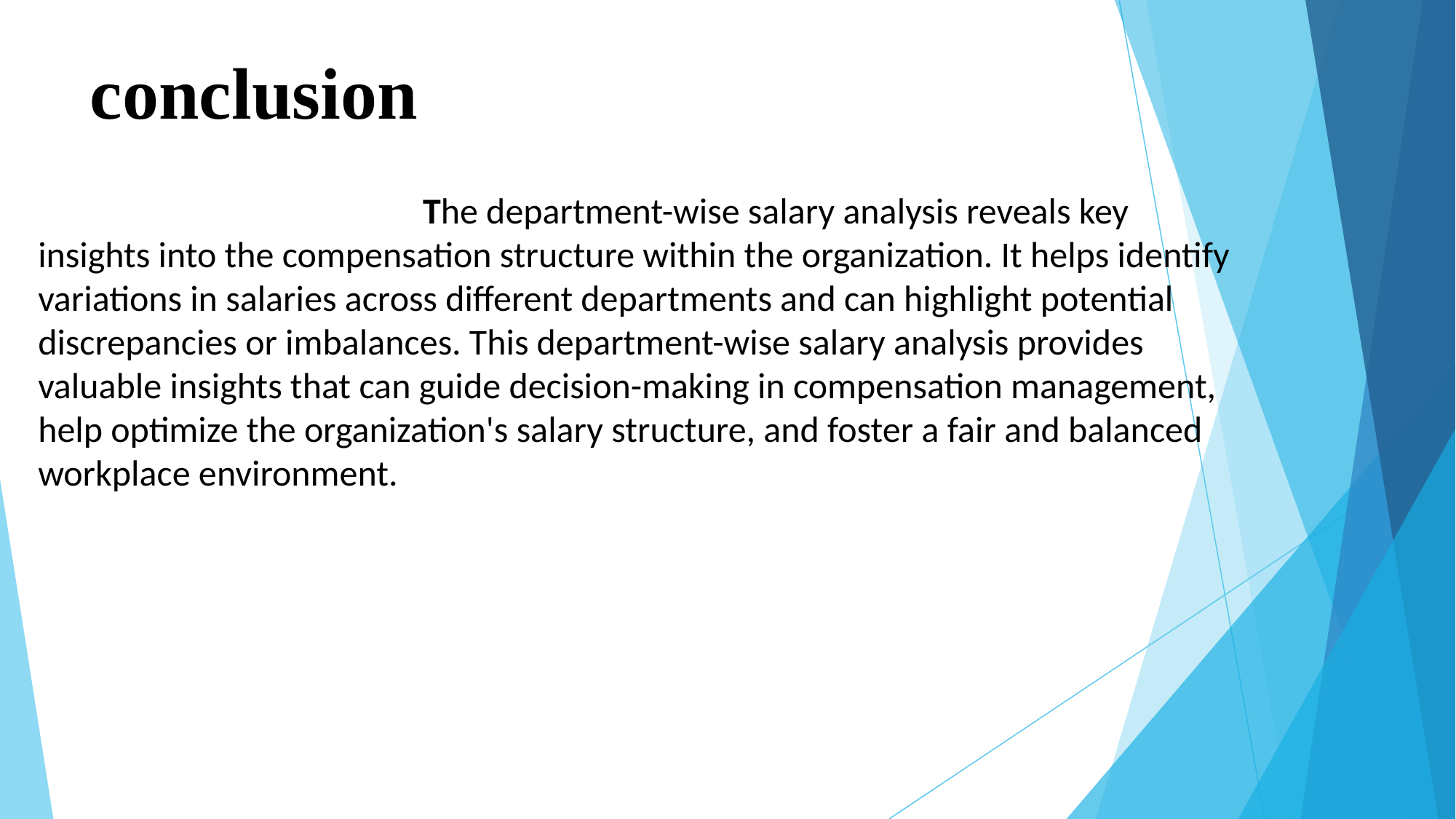

# conclusion
                                               The department-wise salary analysis reveals key insights into the compensation structure within the organization. It helps identify variations in salaries across different departments and can highlight potential discrepancies or imbalances. This department-wise salary analysis provides valuable insights that can guide decision-making in compensation management, help optimize the organization's salary structure, and foster a fair and balanced workplace environment.